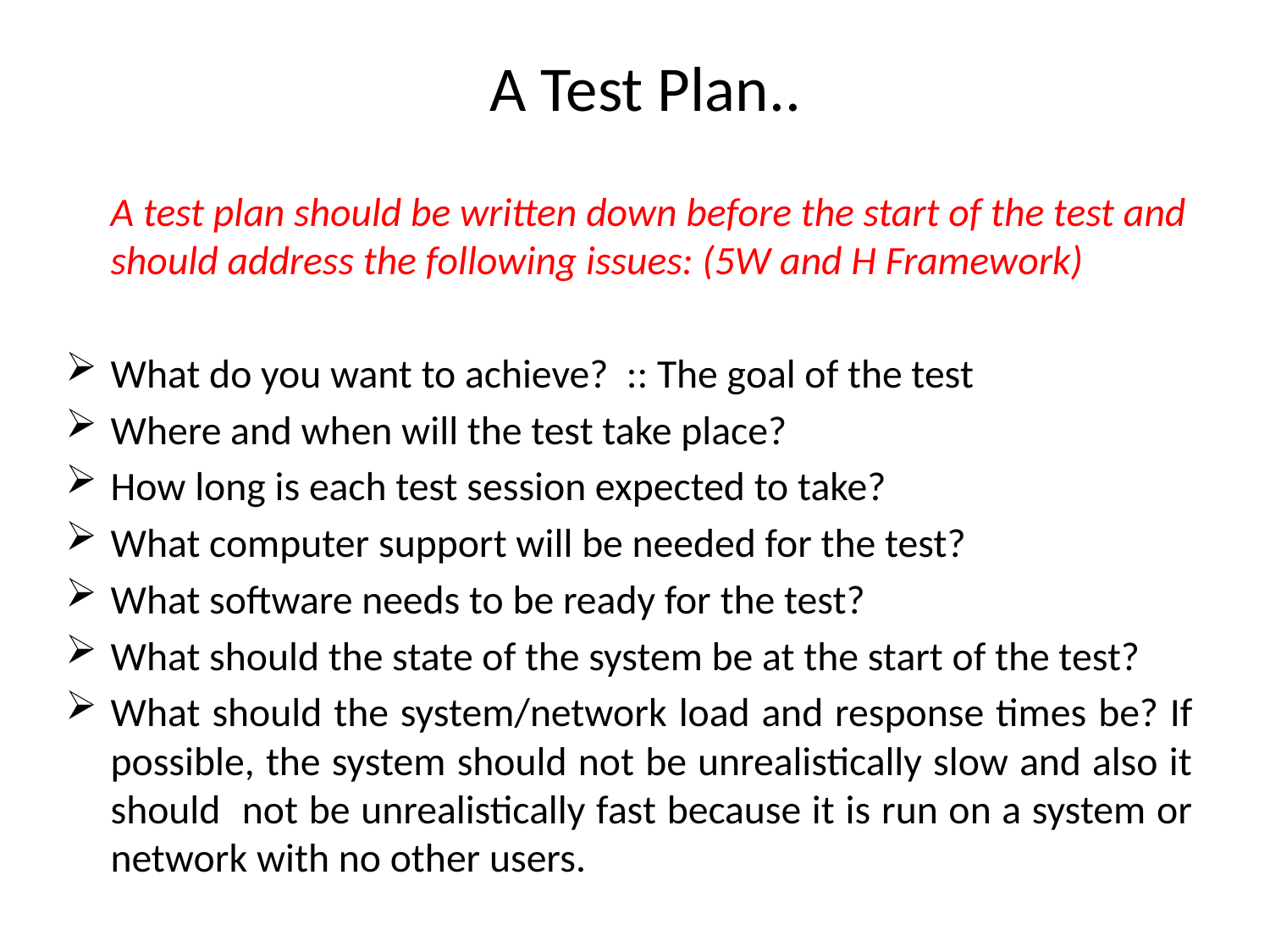

# A Test Plan..
	A test plan should be written down before the start of the test and should address the following issues: (5W and H Framework)

What do you want to achieve?  :: The goal of the test
Where and when will the test take place?
How long is each test session expected to take?
What computer support will be needed for the test?
What software needs to be ready for the test?
What should the state of the system be at the start of the test?
What should the system/network load and response times be? If possible, the system should not be unrealistically slow and also it should  not be unrealistically fast because it is run on a system or network with no other users.